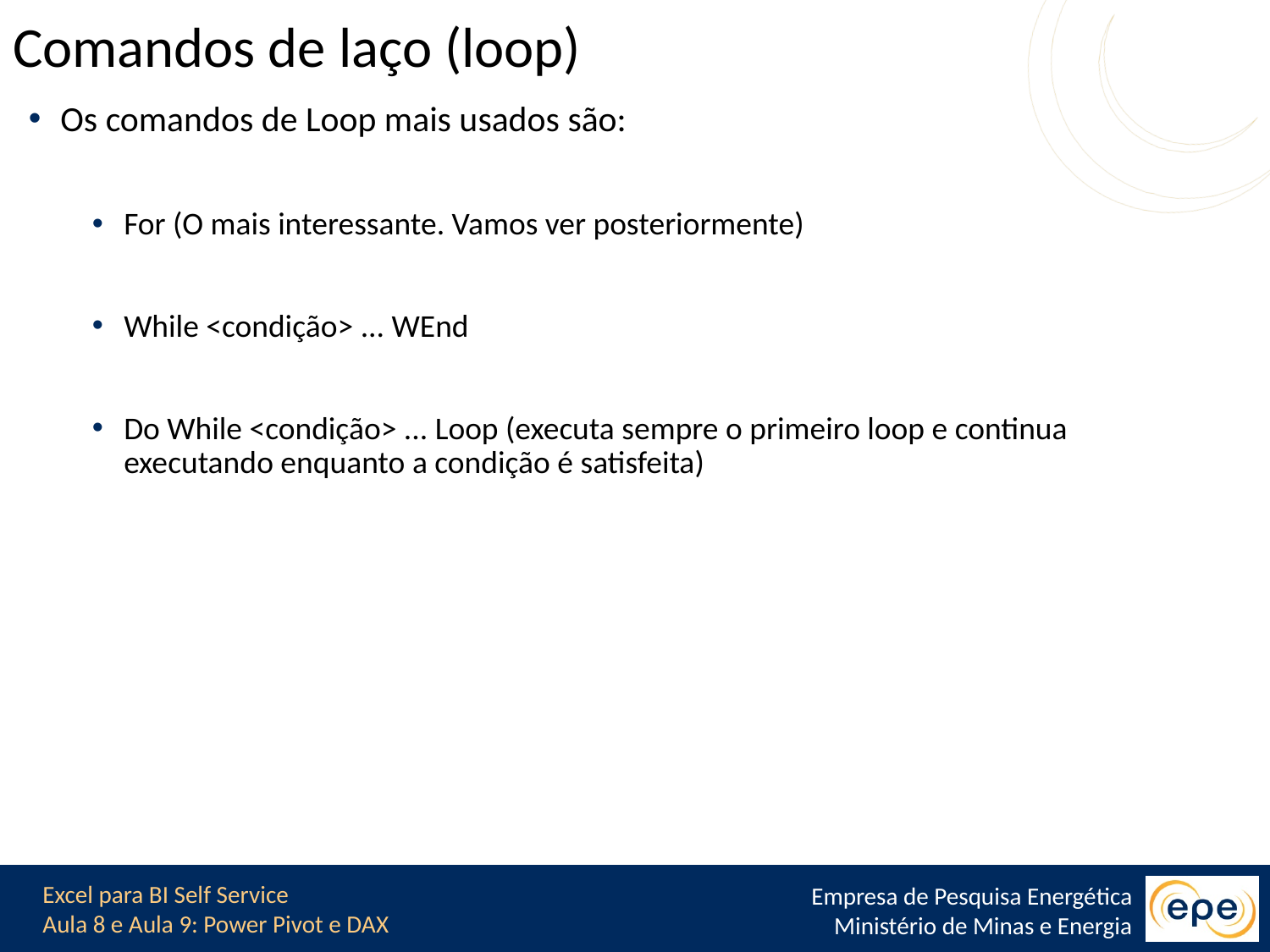

# Comandos de laço (loop)
Os comandos de Loop mais usados são:

For (O mais interessante. Vamos ver posteriormente)

While <condição> ... WEnd

Do While <condição> ... Loop (executa sempre o primeiro loop e continua executando enquanto a condição é satisfeita)